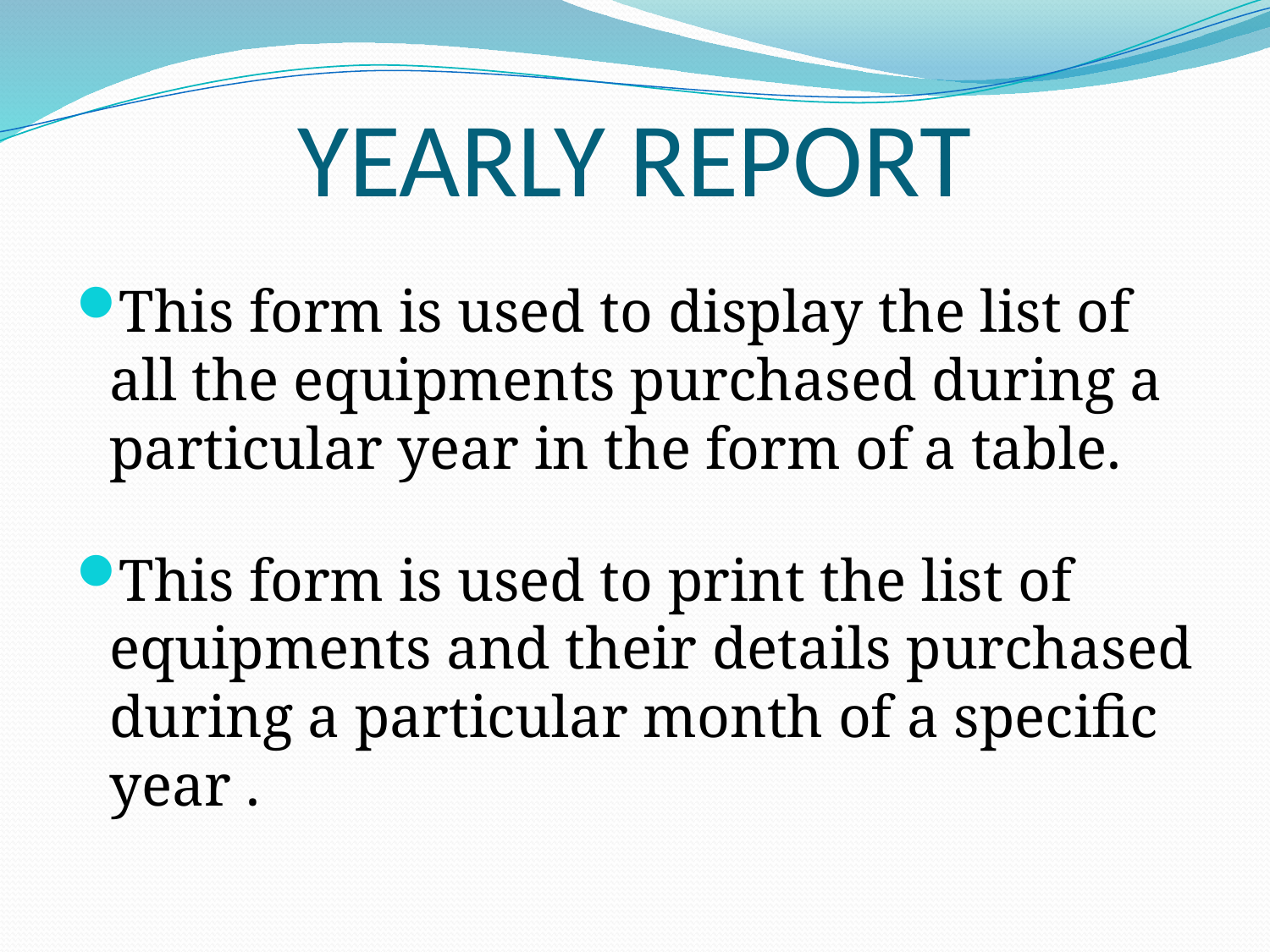

# YEARLY REPORT
This form is used to display the list of all the equipments purchased during a particular year in the form of a table.

This form is used to print the list of equipments and their details purchased during a particular month of a specific year .